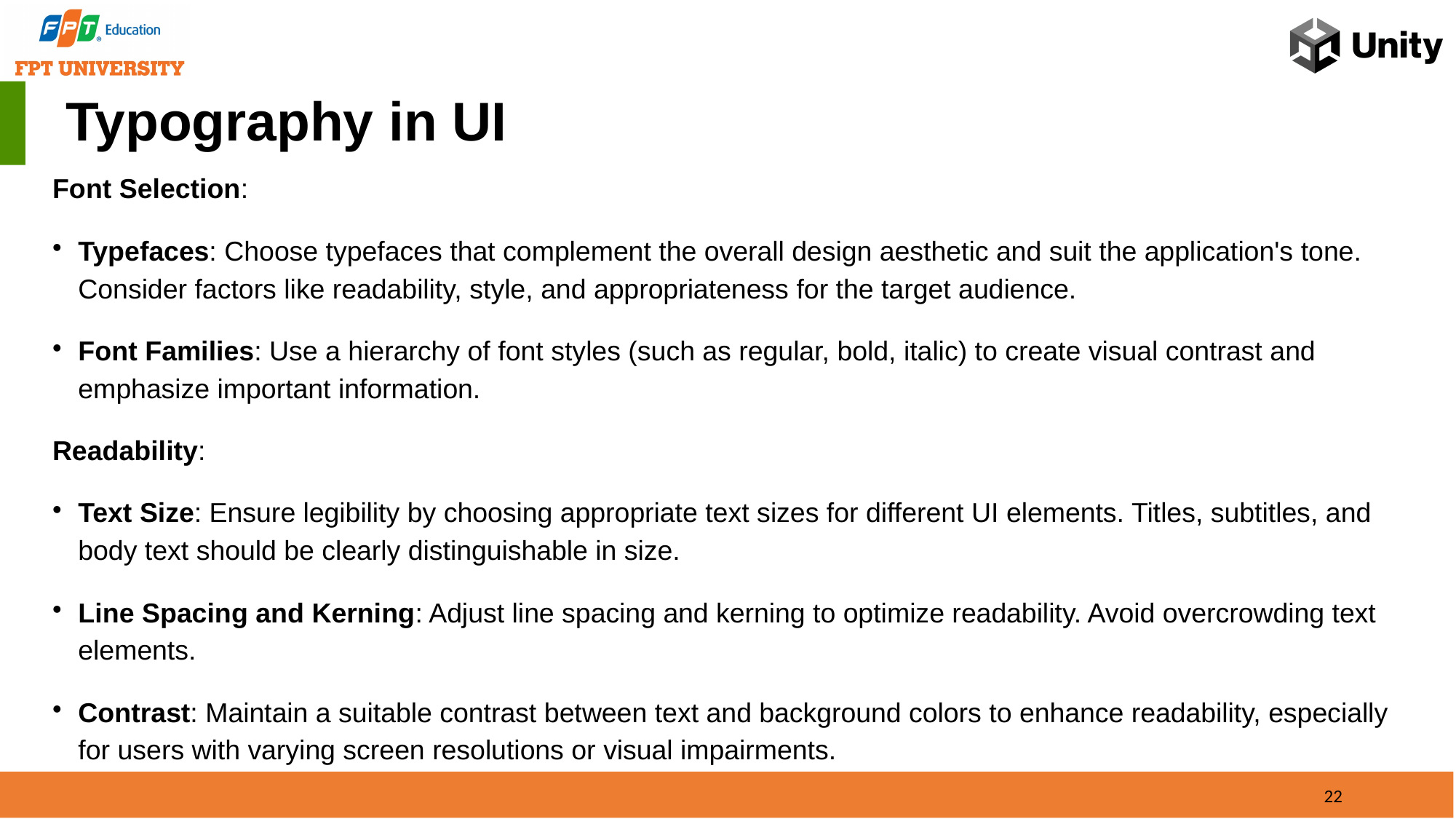

Typography in UI
Font Selection:
Typefaces: Choose typefaces that complement the overall design aesthetic and suit the application's tone. Consider factors like readability, style, and appropriateness for the target audience.
Font Families: Use a hierarchy of font styles (such as regular, bold, italic) to create visual contrast and emphasize important information.
Readability:
Text Size: Ensure legibility by choosing appropriate text sizes for different UI elements. Titles, subtitles, and body text should be clearly distinguishable in size.
Line Spacing and Kerning: Adjust line spacing and kerning to optimize readability. Avoid overcrowding text elements.
Contrast: Maintain a suitable contrast between text and background colors to enhance readability, especially for users with varying screen resolutions or visual impairments.
22